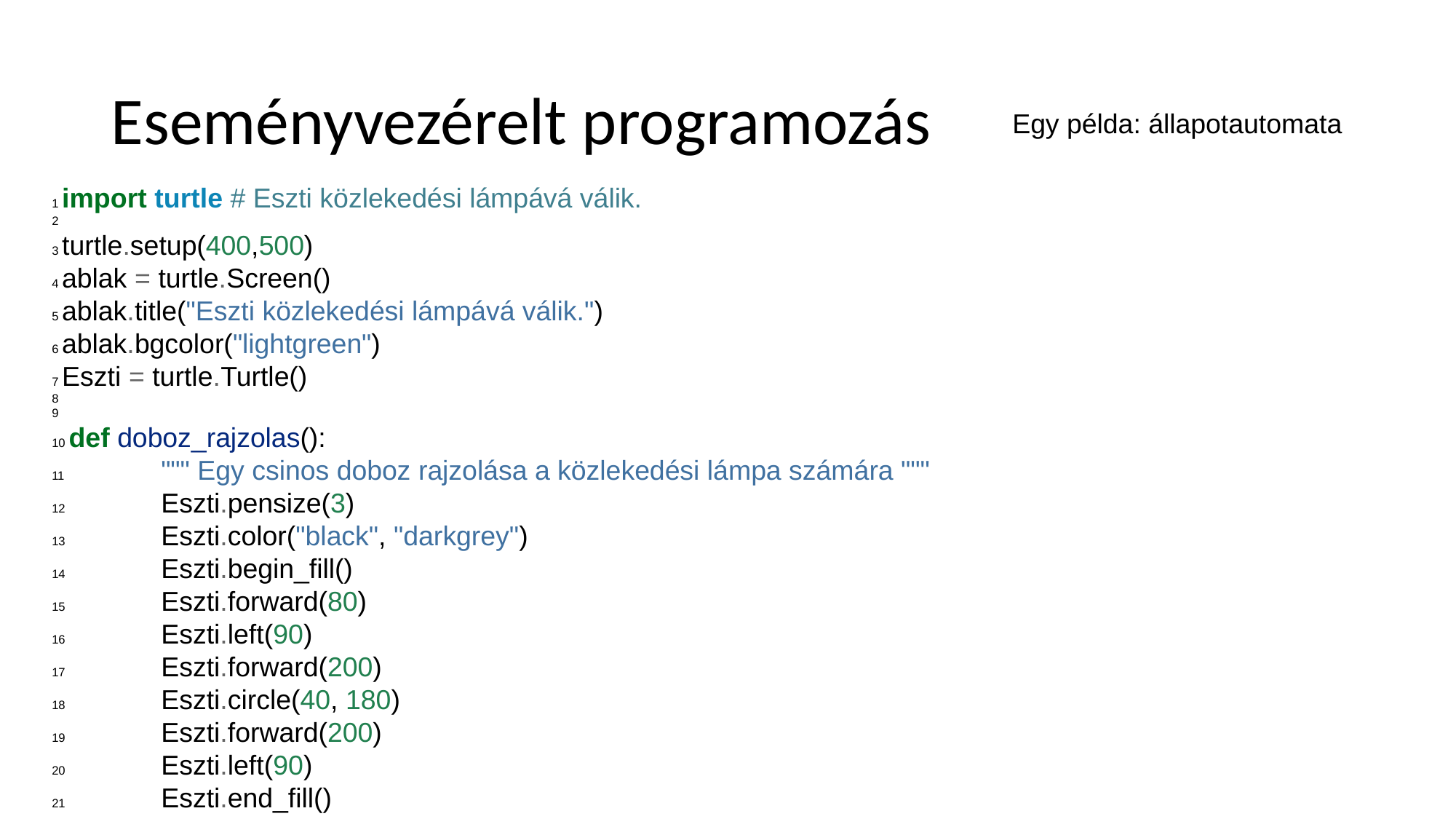

# Eseményvezérelt programozás
Egy példa: állapotautomata
1 import turtle # Eszti közlekedési lámpává válik.
2
3 turtle.setup(400,500)
4 ablak = turtle.Screen()
5 ablak.title("Eszti közlekedési lámpává válik.")
6 ablak.bgcolor("lightgreen")
7 Eszti = turtle.Turtle()
8
9
10 def doboz_rajzolas():
11 	""" Egy csinos doboz rajzolása a közlekedési lámpa számára """
12 	Eszti.pensize(3)
13 	Eszti.color("black", "darkgrey")
14 	Eszti.begin_fill()
15 	Eszti.forward(80)
16 	Eszti.left(90)
17 	Eszti.forward(200)
18 	Eszti.circle(40, 180)
19 	Eszti.forward(200)
20 	Eszti.left(90)
21	Eszti.end_fill()